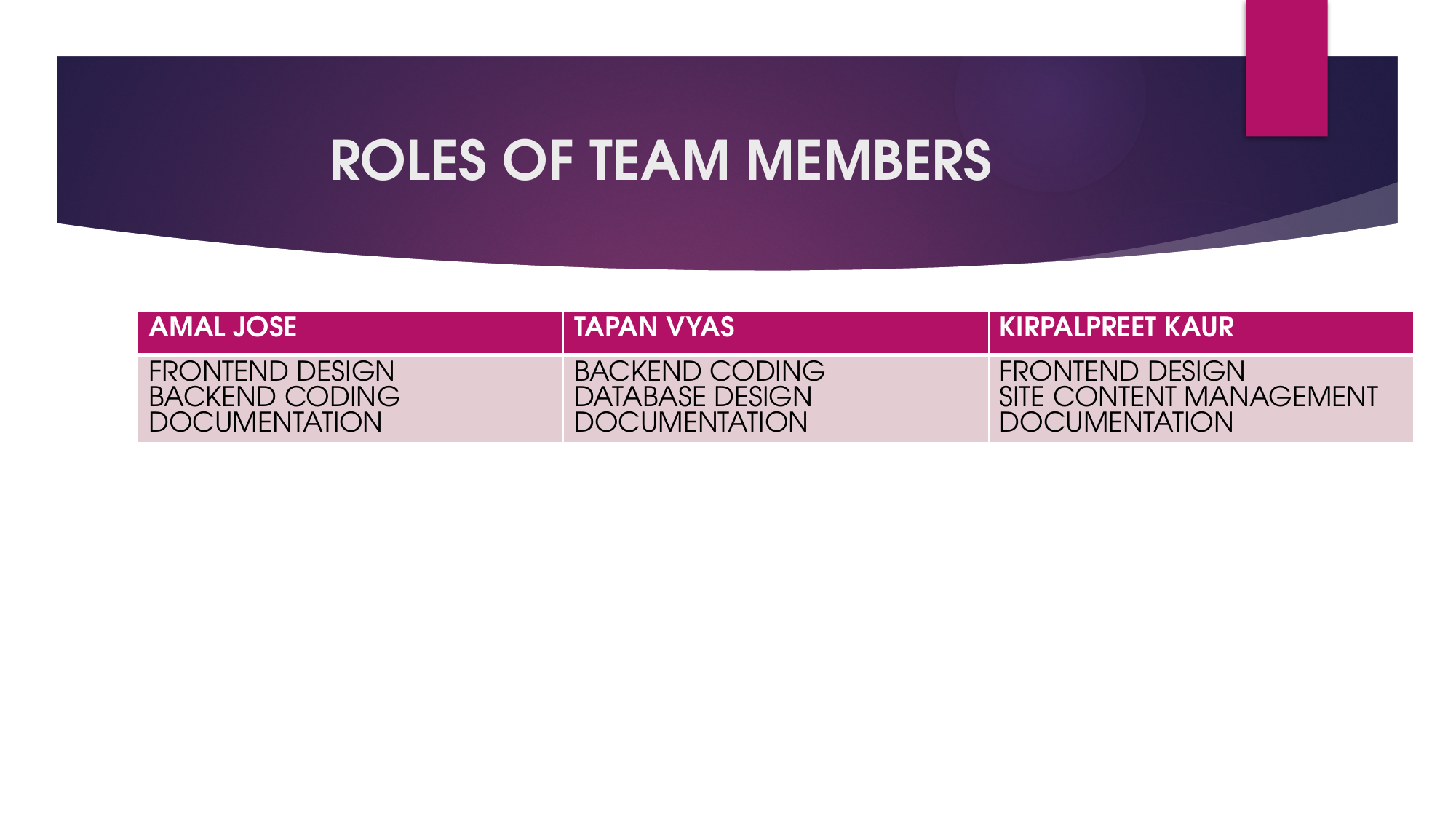

# ROLES OF TEAM MEMBERS
| AMAL JOSE | TAPAN VYAS | KIRPALPREET KAUR |
| --- | --- | --- |
| FRONTEND DESIGN BACKEND CODING DOCUMENTATION | BACKEND CODING DATABASE DESIGN DOCUMENTATION | FRONTEND DESIGN SITE CONTENT MANAGEMENT DOCUMENTATION |